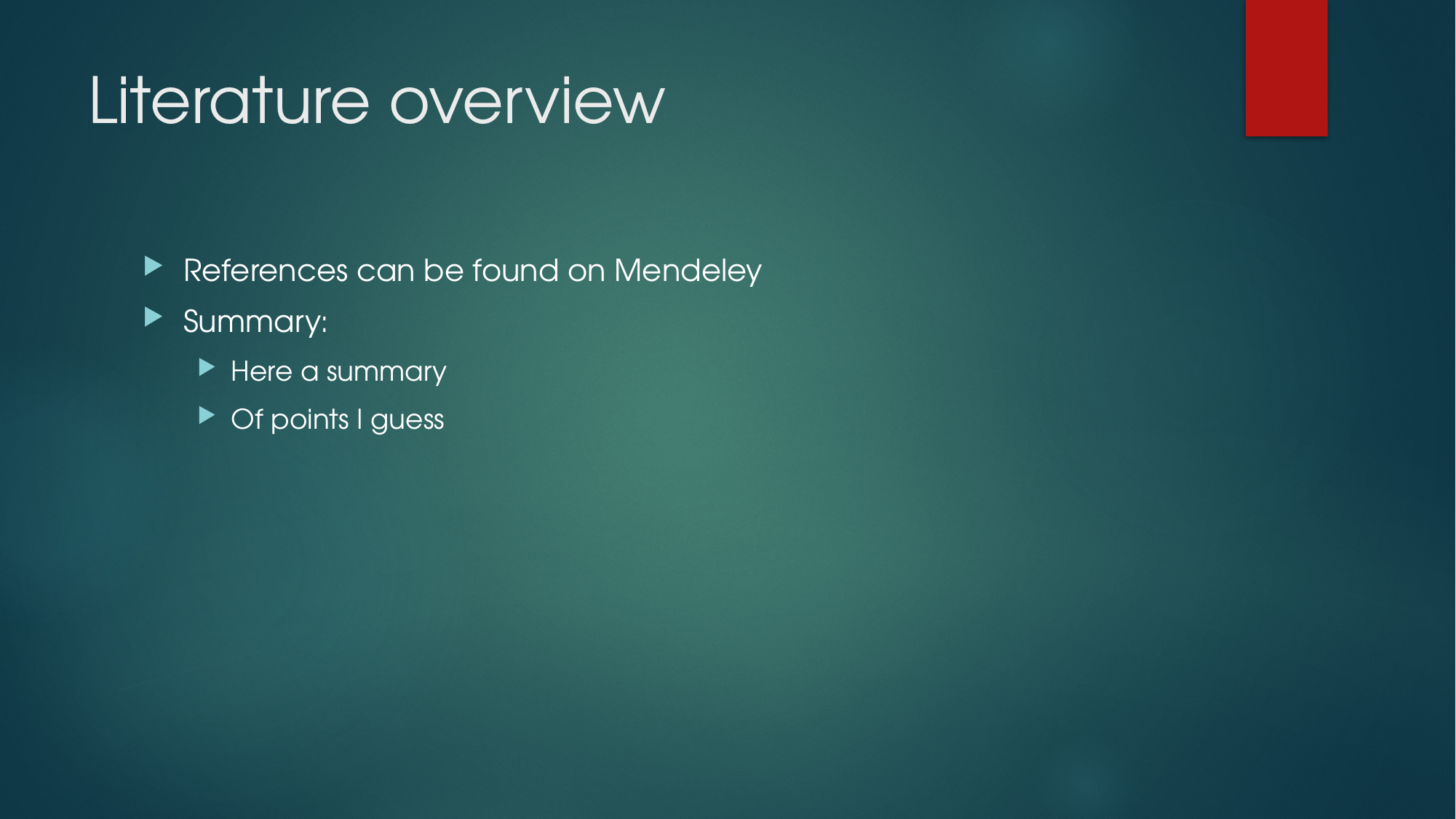

# Literature overview
References can be found on Mendeley
Summary:
Here a summary
Of points I guess